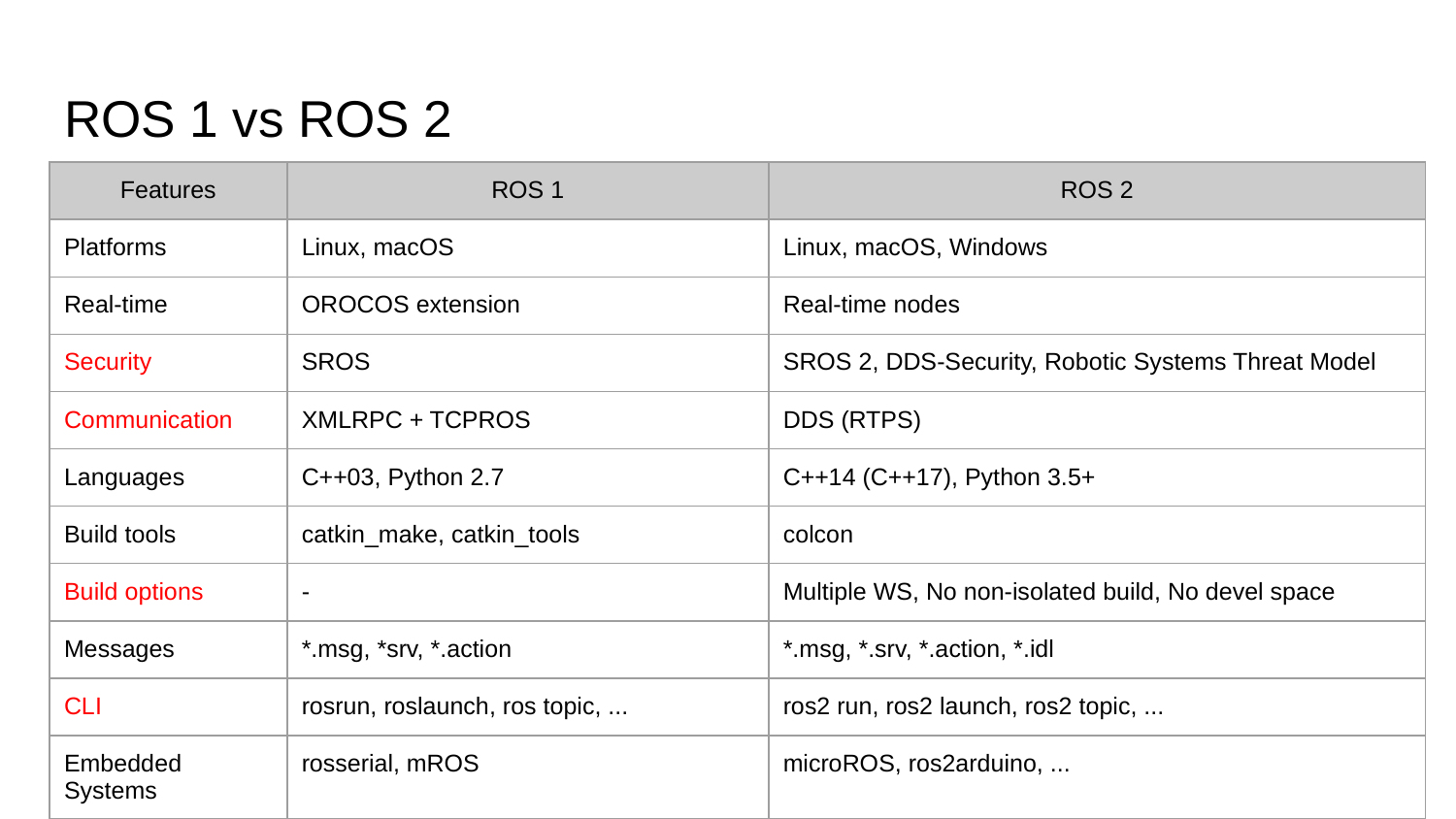

# ROS 1 vs ROS 2
| Features | ROS 1 | ROS 2 |
| --- | --- | --- |
| Platforms | Linux, macOS | Linux, macOS, Windows |
| Real-time | OROCOS extension | Real-time nodes |
| Security | SROS | SROS 2, DDS-Security, Robotic Systems Threat Model |
| Communication | XMLRPC + TCPROS | DDS (RTPS) |
| Languages | C++03, Python 2.7 | C++14 (C++17), Python 3.5+ |
| Build tools | catkin\_make, catkin\_tools | colcon |
| Build options | - | Multiple WS, No non-isolated build, No devel space |
| Messages | \*.msg, \*srv, \*.action | \*.msg, \*.srv, \*.action, \*.idl |
| CLI | rosrun, roslaunch, ros topic, ... | ros2 run, ros2 launch, ros2 topic, ... |
| Embedded Systems | rosserial, mROS | microROS, ros2arduino, ... |